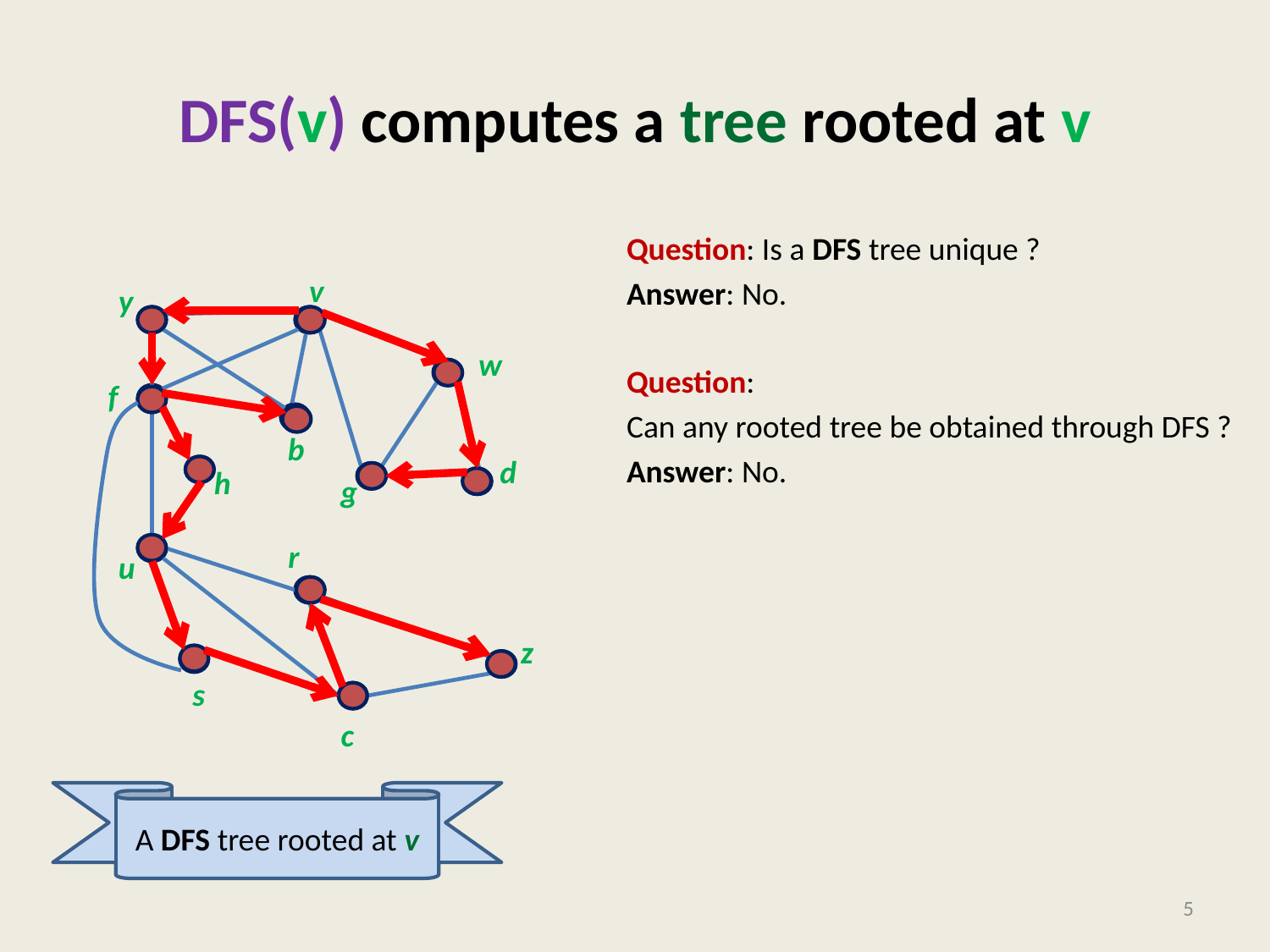

# DFS(v) computes a tree rooted at v

Question: Is a DFS tree unique ?
Answer: No.

Question:
Can any rooted tree be obtained through DFS ?
Answer: No.

v
y

w
f
b
d
h
g
r
u
z
s
c

A DFS tree rooted at v
5